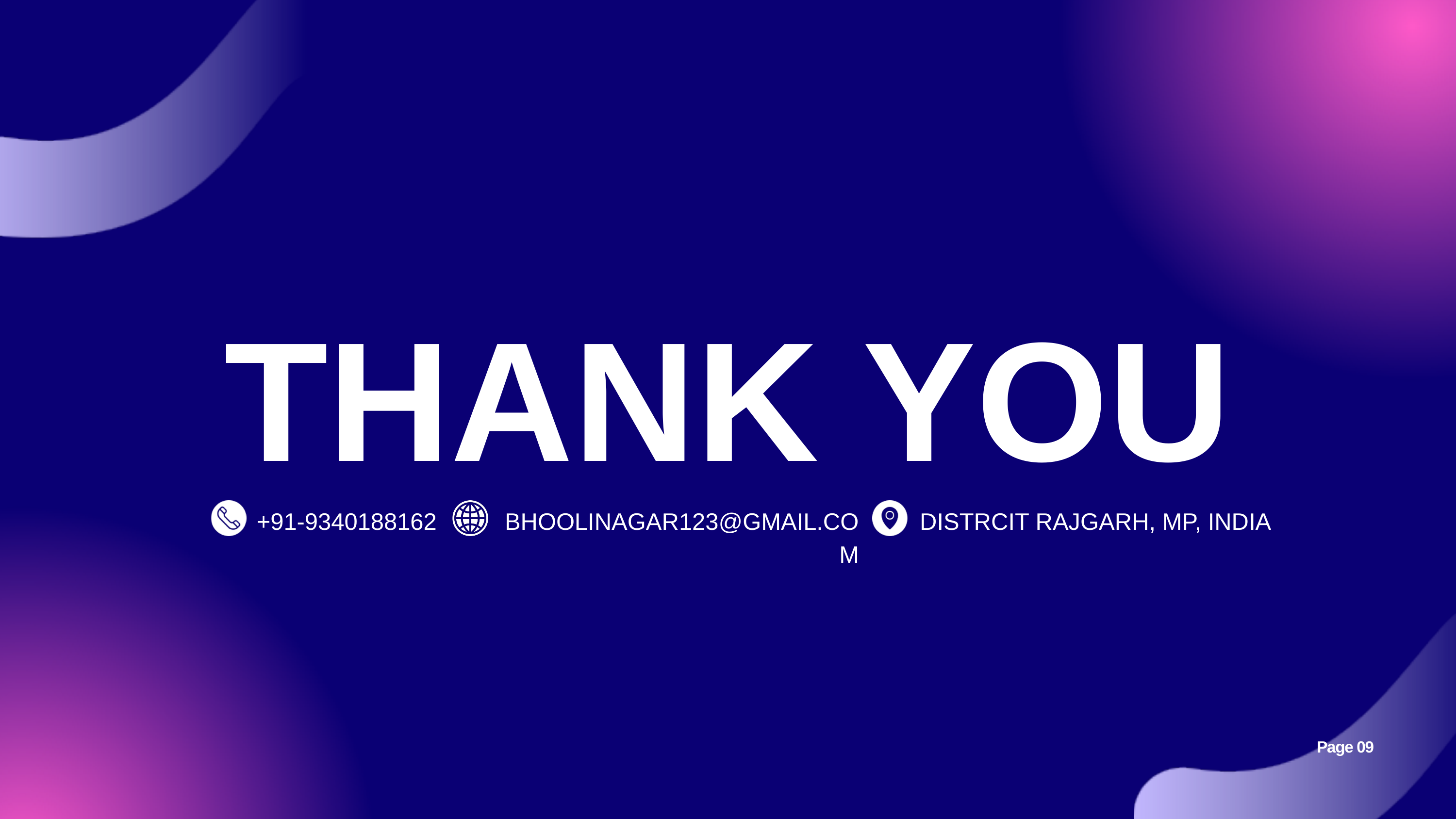

THANK YOU

+91-9340188162
DISTRCIT RAJGARH, MP, INDIA
BHOOLINAGAR123@GMAIL.COM

Page 09